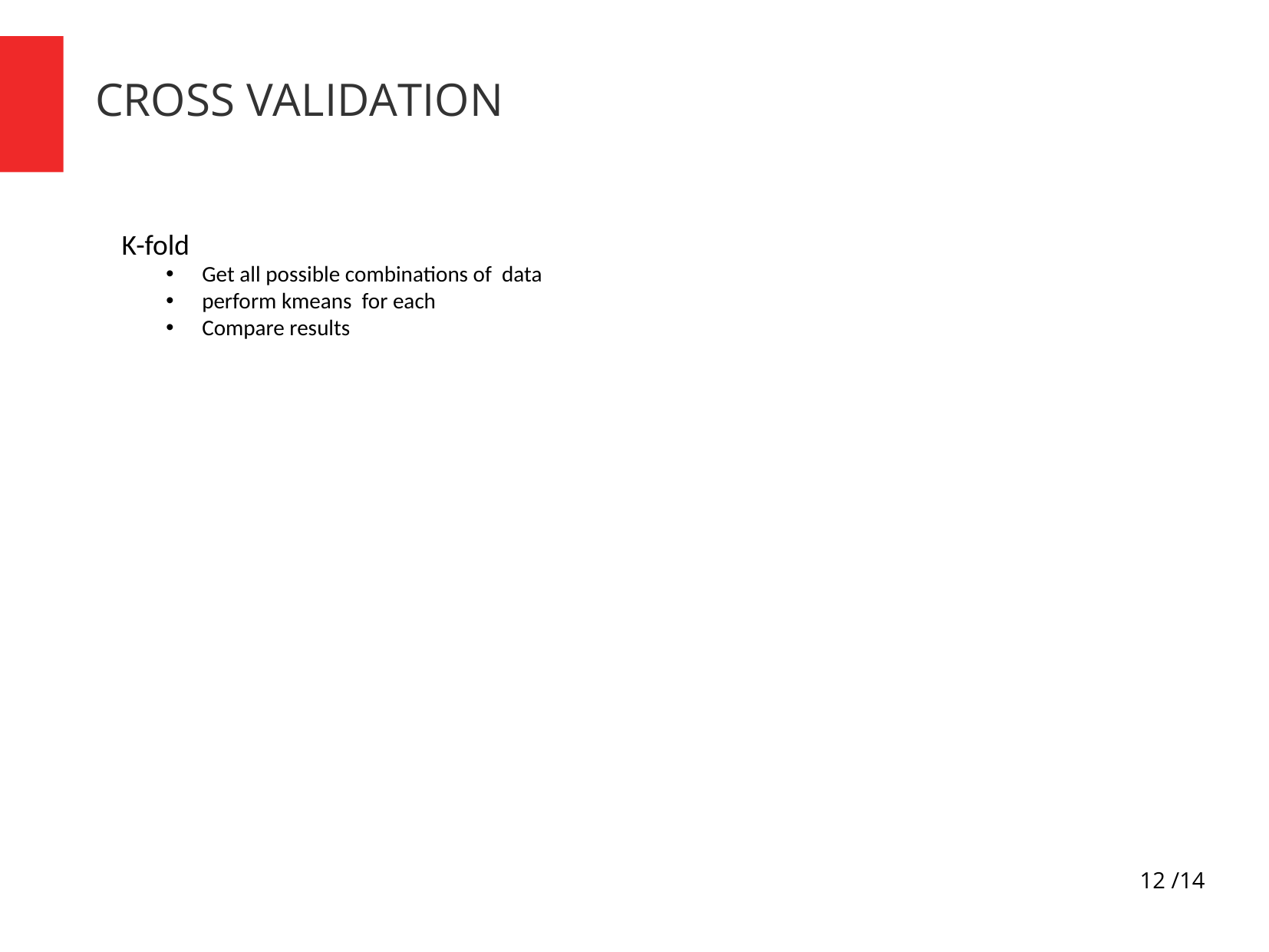

CROSS VALIDATION
K-fold
Get all possible combinations of  data
perform kmeans  for each
Compare results
12 /14